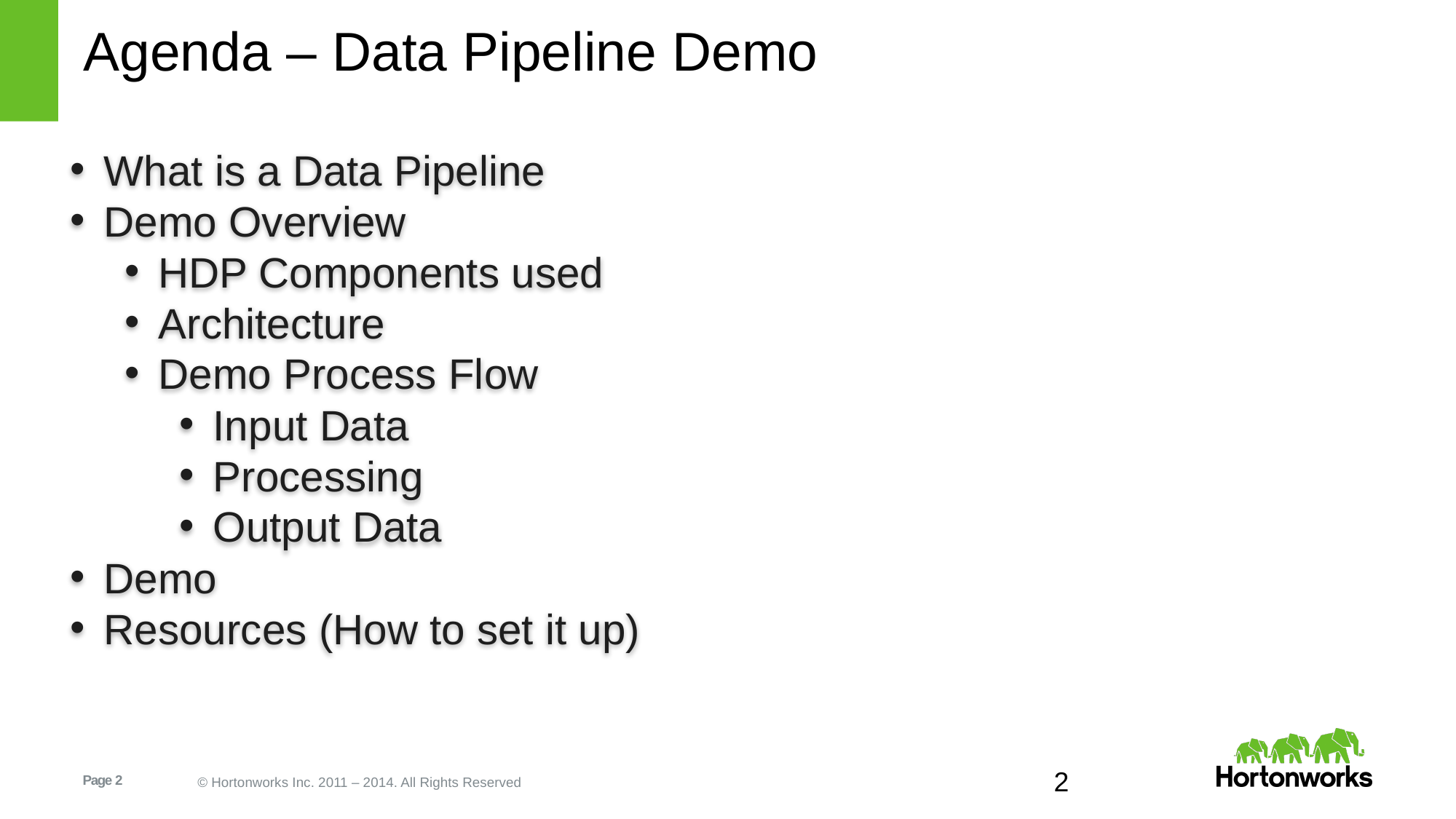

Agenda – Data Pipeline Demo

What is a Data Pipeline
Demo Overview
HDP Components used
Architecture
Demo Process Flow
Input Data
Processing
Output Data
Demo
Resources (How to set it up)
2